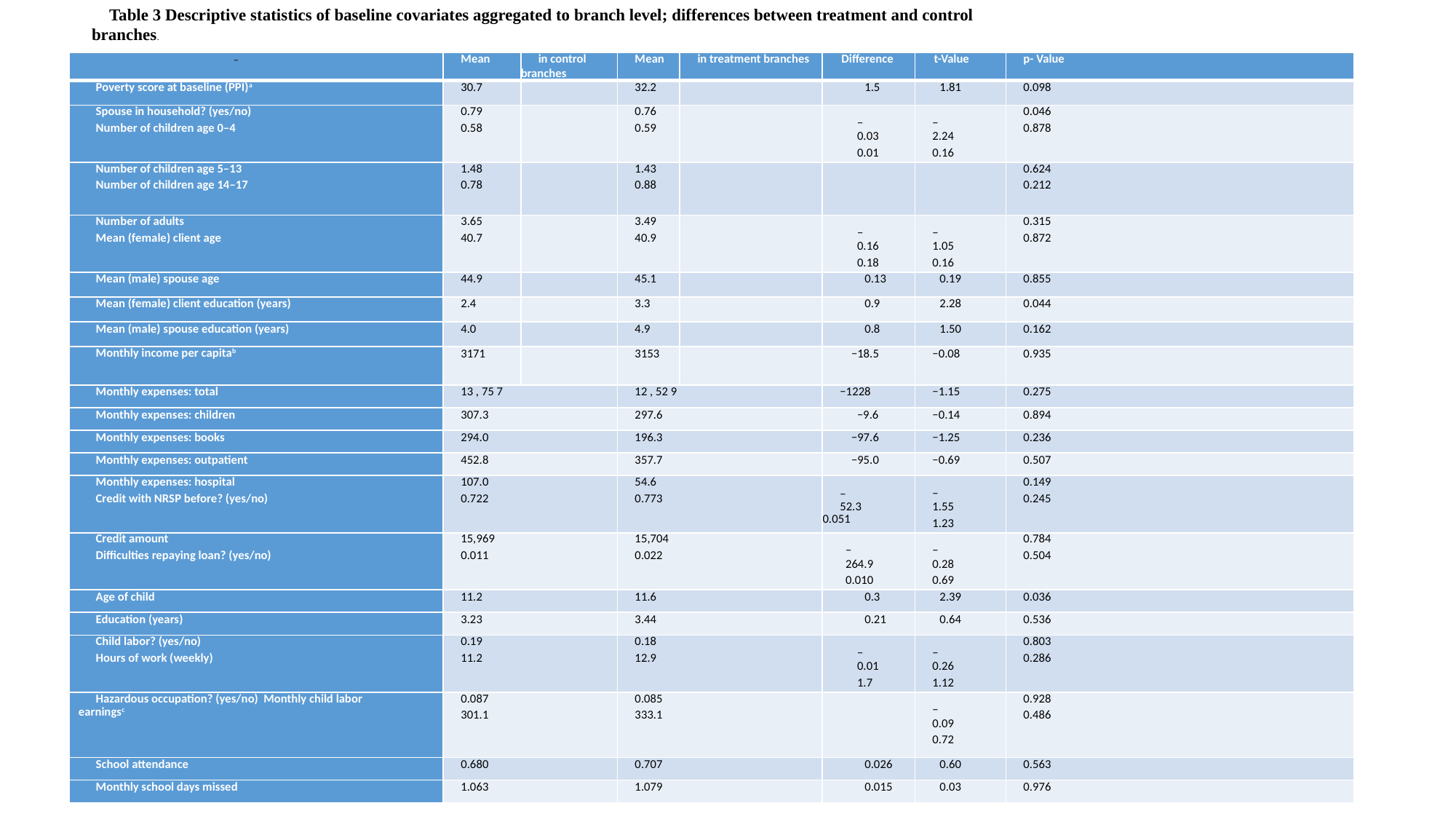

Table 3 Descriptive statistics of baseline covariates aggregated to branch level; differences between treatment and control branches.
−
|  | Mean | in control branches | Mean | in treatment branches | Difference | t-Value | p- Value |
| --- | --- | --- | --- | --- | --- | --- | --- |
| Poverty score at baseline (PPI)a | 30.7 |  | 32.2 |  | 1.5 | 1.81 | 0.098 |
| Spouse in household? (yes/no) Number of children age 0–4 | 0.79 0.58 |  | 0.76 0.59 |  | − 0.03 0.01 | − 2.24 0.16 | 0.046 0.878 |
| Number of children age 5–13 Number of children age 14–17 | 1.48 0.78 |  | 1.43 0.88 |  |  |  | 0.624 0.212 |
| Number of adults Mean (female) client age | 3.65 40.7 |  | 3.49 40.9 |  | − 0.16 0.18 | − 1.05 0.16 | 0.315 0.872 |
| Mean (male) spouse age | 44.9 |  | 45.1 |  | 0.13 | 0.19 | 0.855 |
| Mean (female) client education (years) | 2.4 |  | 3.3 |  | 0.9 | 2.28 | 0.044 |
| Mean (male) spouse education (years) | 4.0 |  | 4.9 |  | 0.8 | 1.50 | 0.162 |
| Monthly income per capitab | 3171 |  | 3153 |  | −18.5 | −0.08 | 0.935 |
| Monthly expenses: total | 13 , 75 7 |  | 12 , 52 9 |  | −1228 | −1.15 | 0.275 |
| Monthly expenses: children | 307.3 |  | 297.6 |  | −9.6 | −0.14 | 0.894 |
| Monthly expenses: books | 294.0 |  | 196.3 |  | −97.6 | −1.25 | 0.236 |
| Monthly expenses: outpatient | 452.8 |  | 357.7 |  | −95.0 | −0.69 | 0.507 |
| Monthly expenses: hospital Credit with NRSP before? (yes/no) | 107.0 0.722 |  | 54.6 0.773 |  | − 52.3 0.051 | − 1.55 1.23 | 0.149 0.245 |
| Credit amount Difficulties repaying loan? (yes/no) | 15,969 0.011 |  | 15,704 0.022 |  | − 264.9 0.010 | − 0.28 0.69 | 0.784 0.504 |
| Age of child | 11.2 |  | 11.6 |  | 0.3 | 2.39 | 0.036 |
| Education (years) | 3.23 |  | 3.44 |  | 0.21 | 0.64 | 0.536 |
| Child labor? (yes/no) Hours of work (weekly) | 0.19 11.2 |  | 0.18 12.9 |  | − 0.01 1.7 | − 0.26 1.12 | 0.803 0.286 |
| Hazardous occupation? (yes/no) Monthly child labor earningsc | 0.087 301.1 |  | 0.085 333.1 |  |  | − 0.09 0.72 | 0.928 0.486 |
| School attendance | 0.680 |  | 0.707 |  | 0.026 | 0.60 | 0.563 |
| Monthly school days missed | 1.063 |  | 1.079 |  | 0.015 | 0.03 | 0.976 |